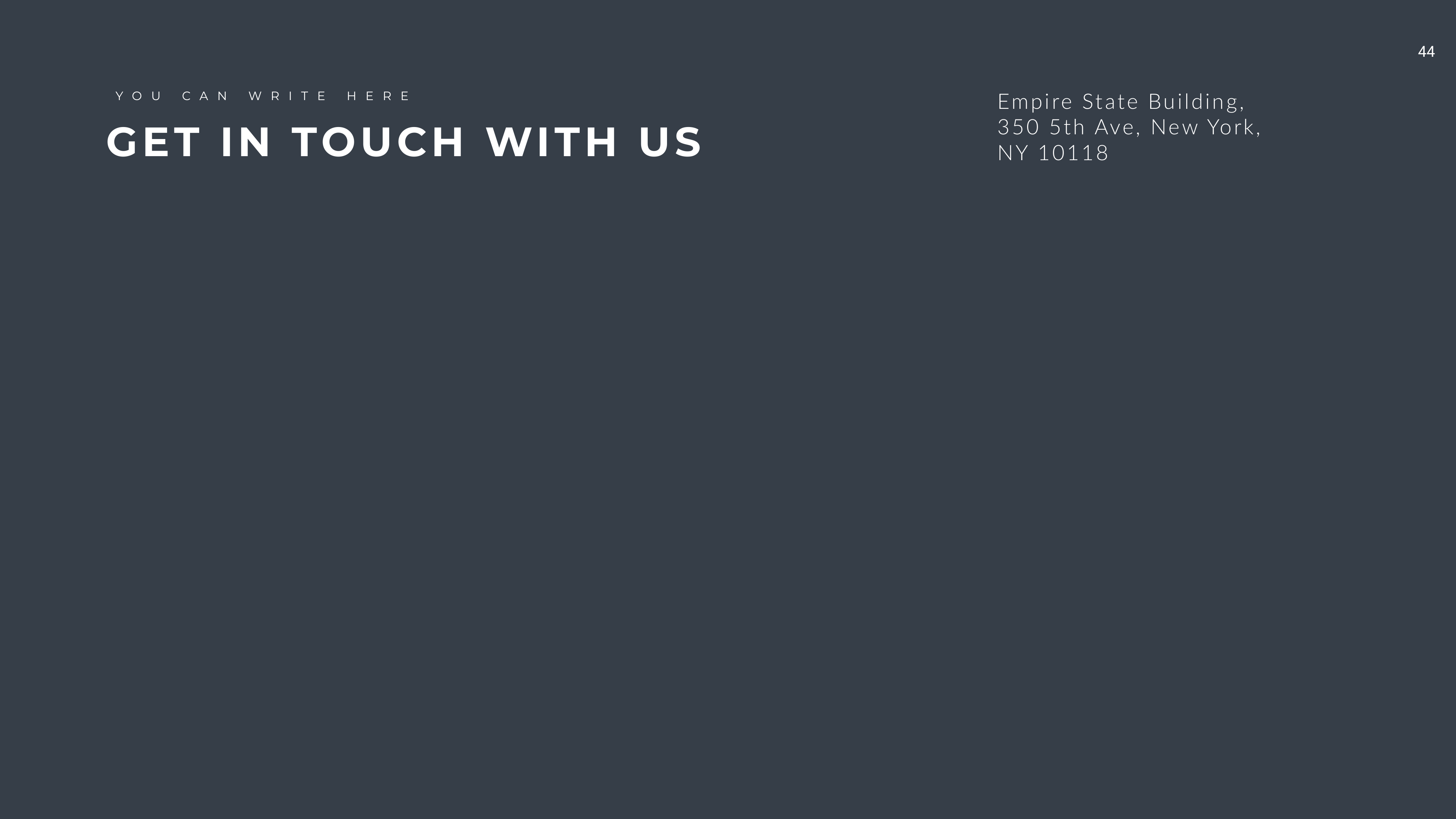

Empire State Building, 350 5th Ave, New York, NY 10118
YOU CAN WRITE HERE
GET IN TOUCH WITH US